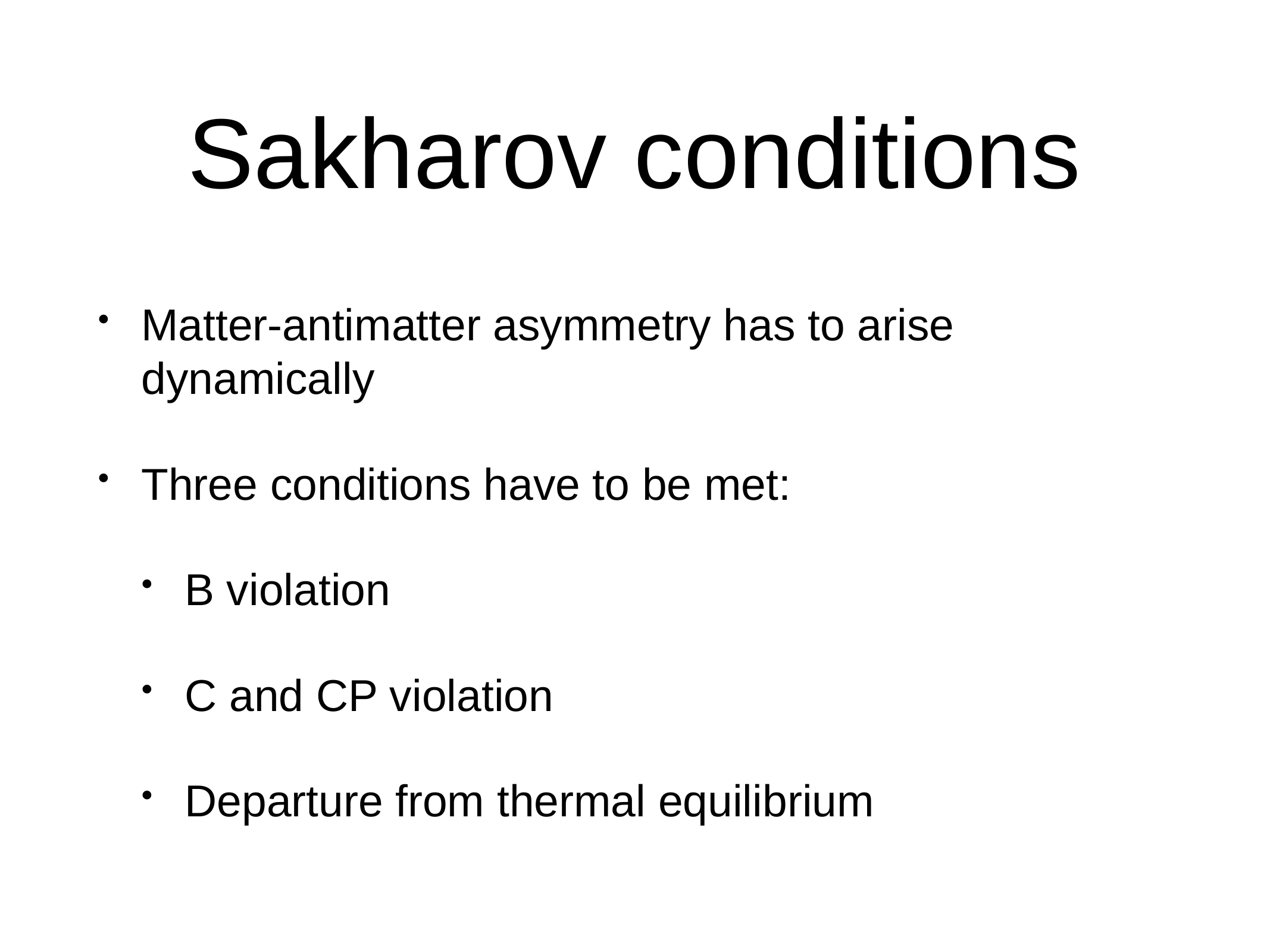

# Sakharov conditions
Matter-antimatter asymmetry has to arise dynamically
Three conditions have to be met:
B violation
C and CP violation
Departure from thermal equilibrium